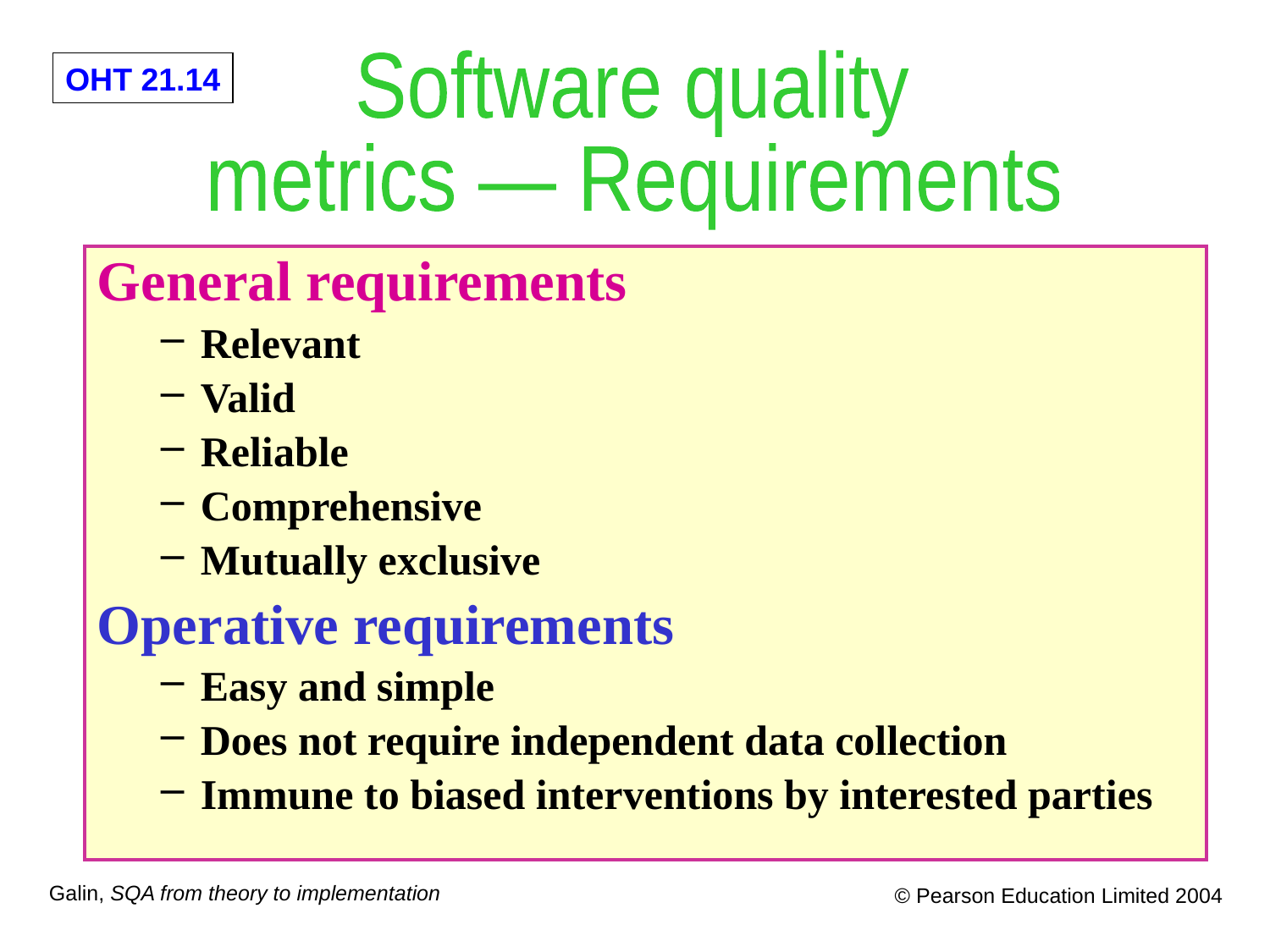

Software quality
metrics — Requirements
General requirements
Relevant
Valid
Reliable
Comprehensive
Mutually exclusive
Operative requirements
Easy and simple
Does not require independent data collection
Immune to biased interventions by interested parties